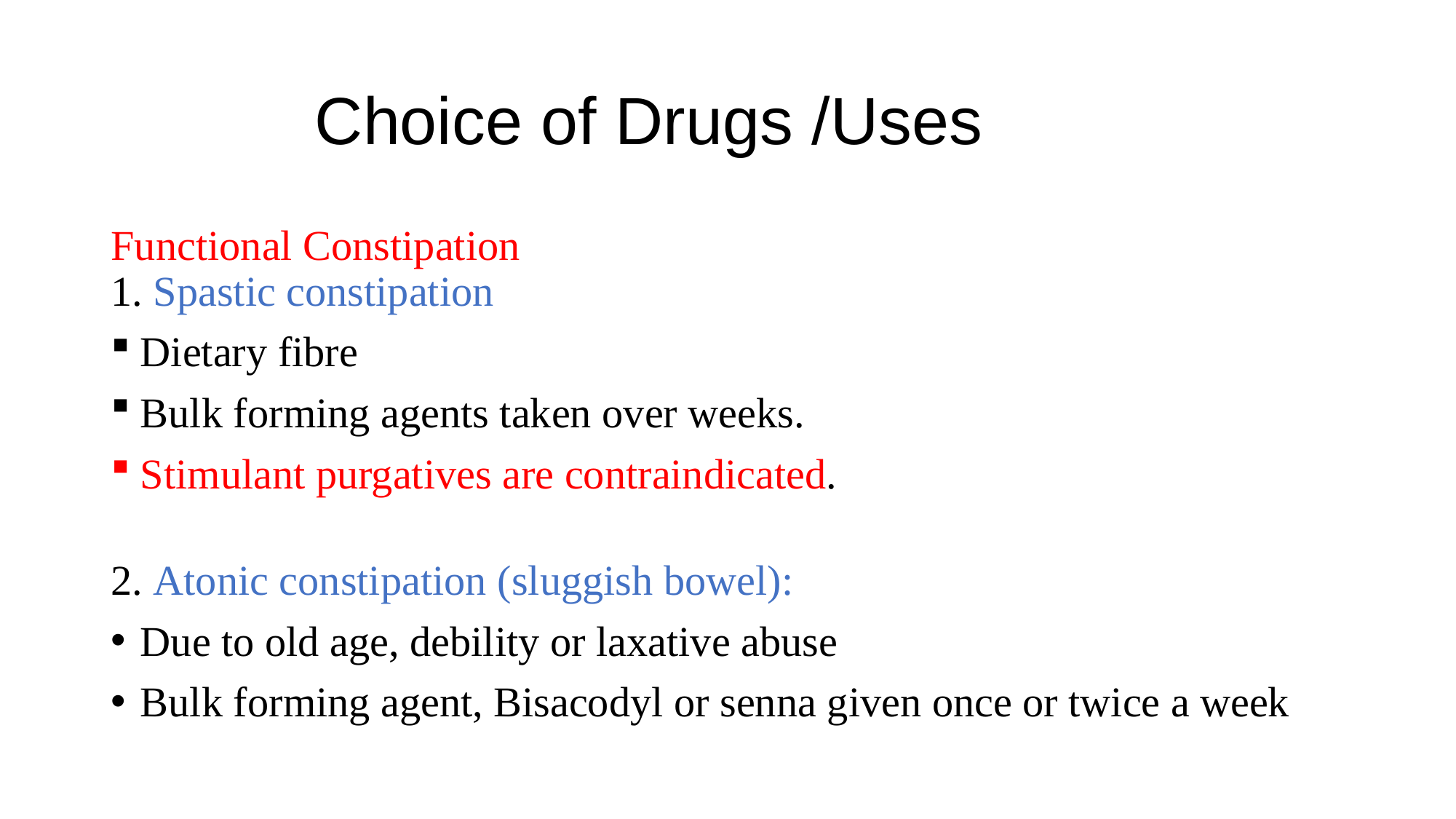

# Choice of Drugs /Uses
Functional Constipation
1. Spastic constipation
Dietary fibre
Bulk forming agents taken over weeks.
Stimulant purgatives are contraindicated.
2. Atonic constipation (sluggish bowel):
Due to old age, debility or laxative abuse
Bulk forming agent, Bisacodyl or senna given once or twice a week